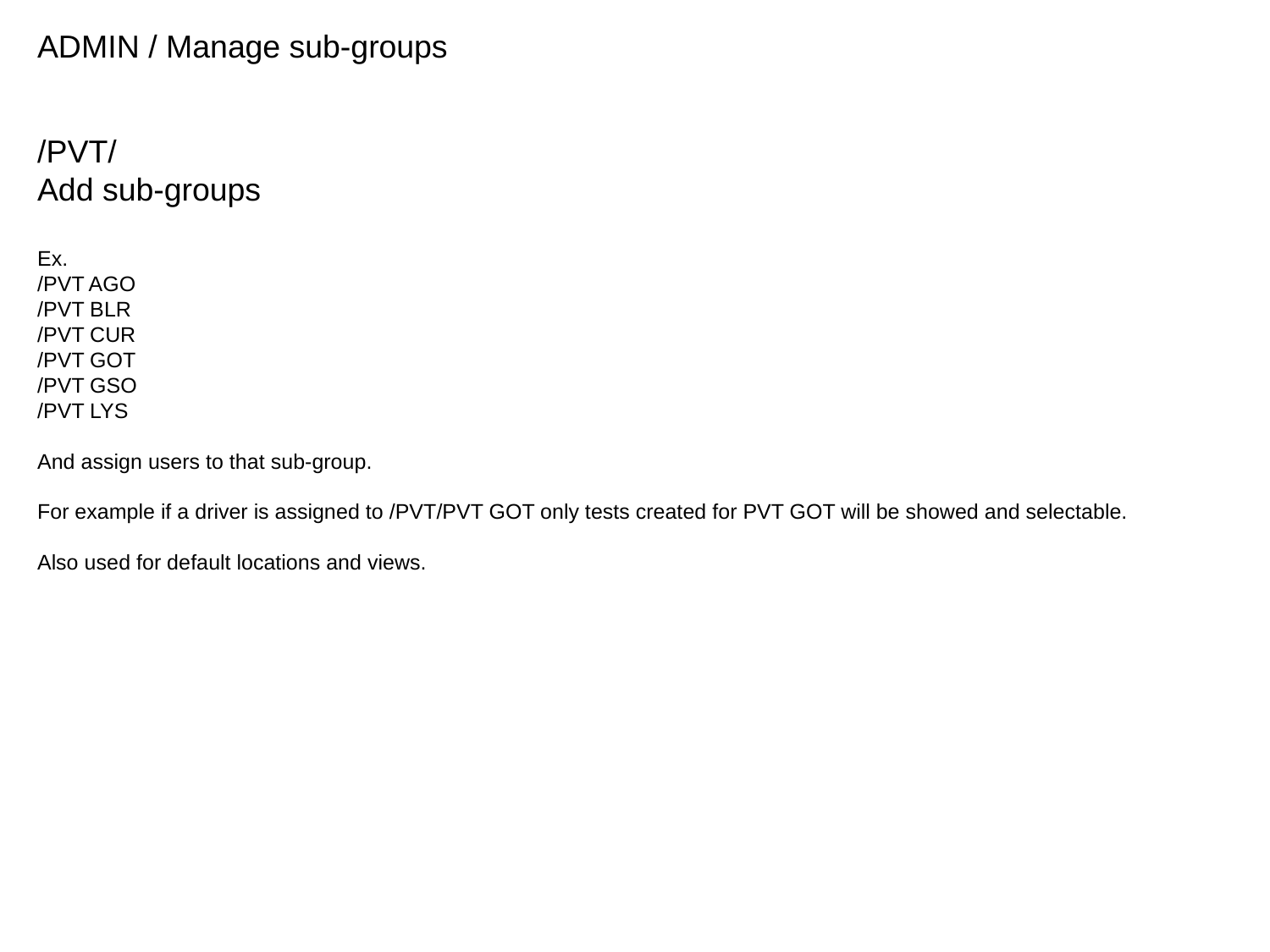

ADMIN / Manage sub-groups
/PVT/
Add sub-groups

Ex.
/PVT AGO
/PVT BLR
/PVT CUR
/PVT GOT
/PVT GSO
/PVT LYS

And assign users to that sub-group.

For example if a driver is assigned to /PVT/PVT GOT only tests created for PVT GOT will be showed and selectable.

Also used for default locations and views.